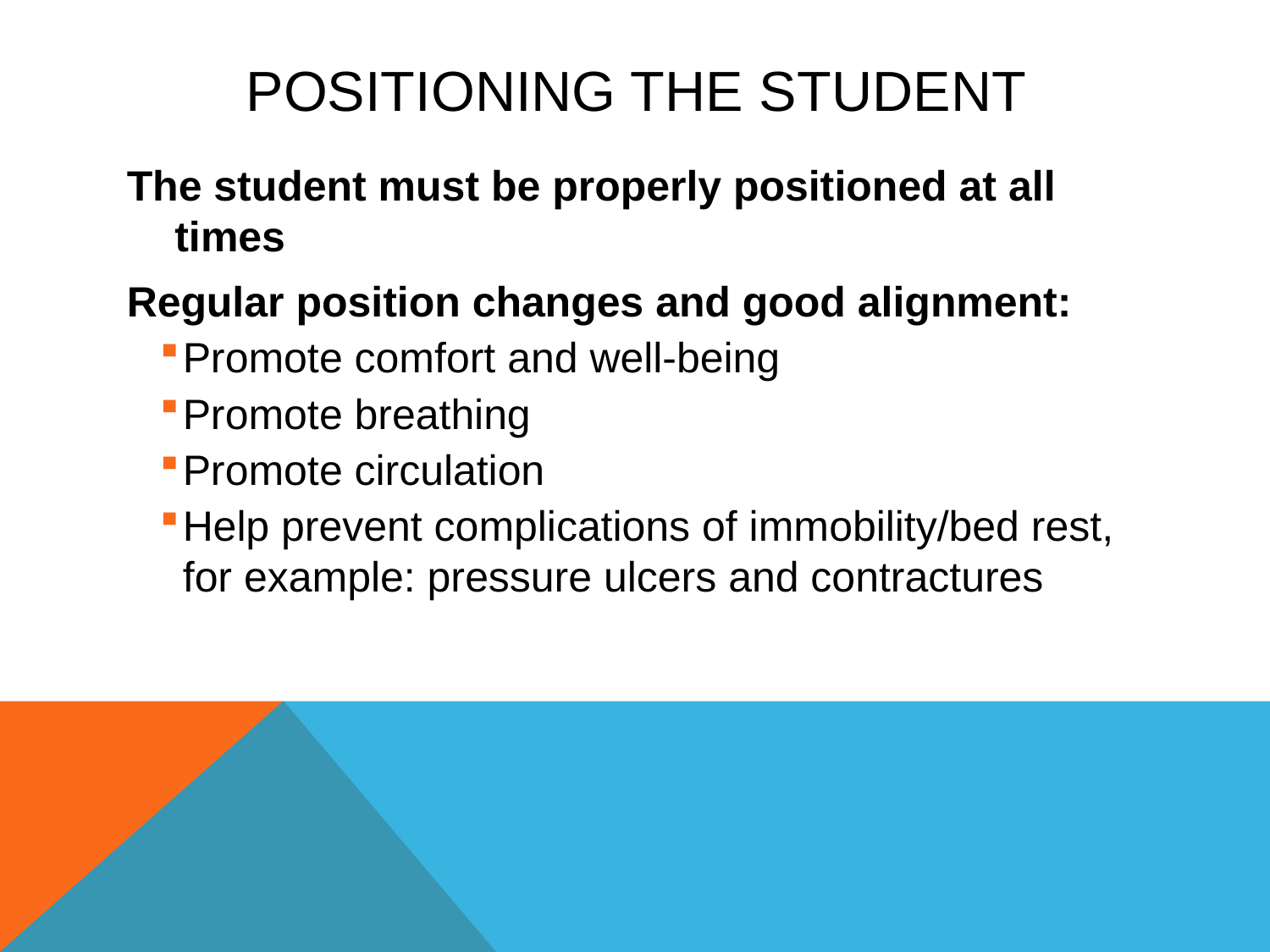

# POSITIONING THE student
The student must be properly positioned at all times
Regular position changes and good alignment:
Promote comfort and well-being
Promote breathing
Promote circulation
Help prevent complications of immobility/bed rest, for example: pressure ulcers and contractures